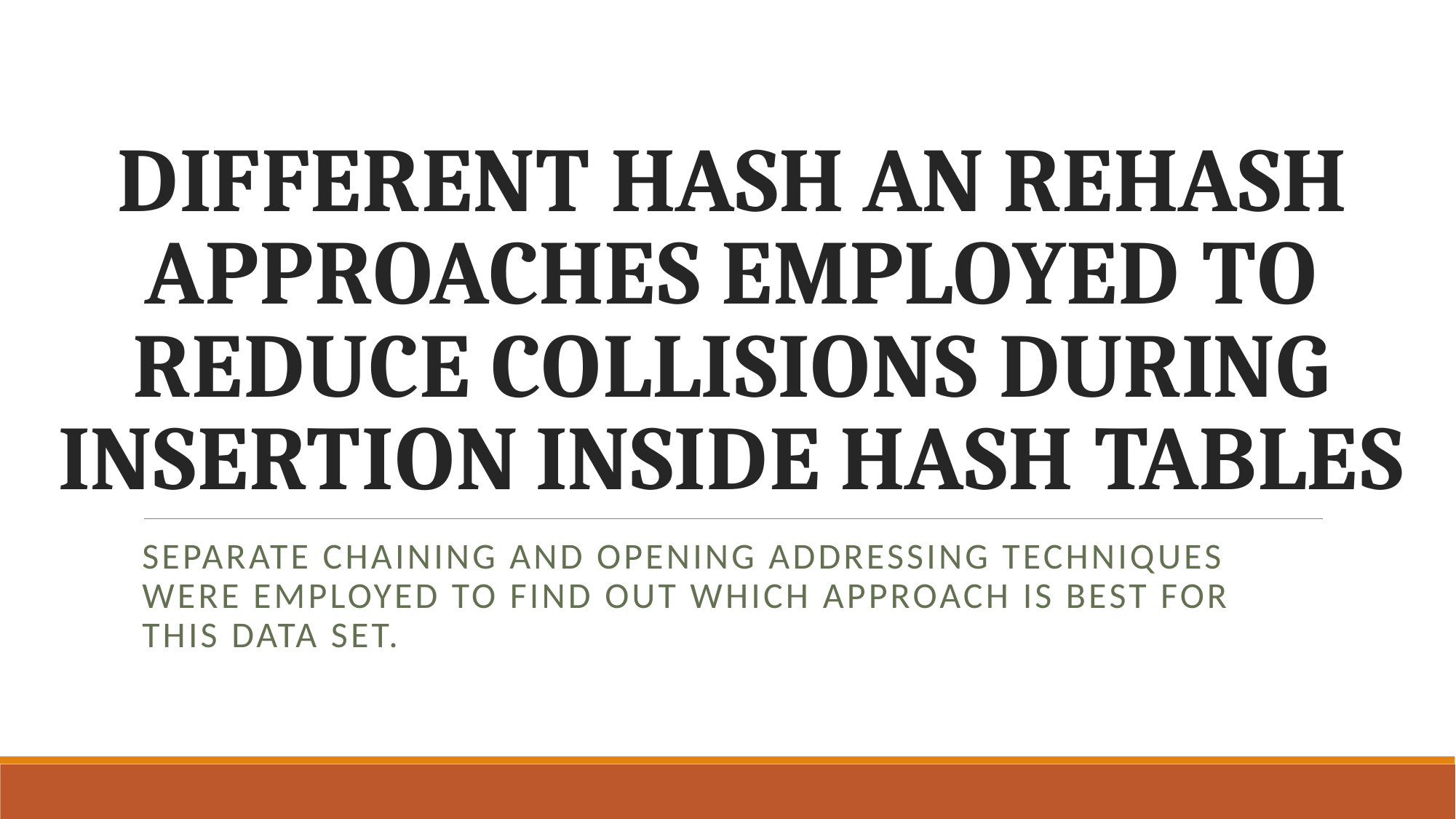

# DIFFERENT HASH AN REHASH APPROACHES EMPLOYED TO REDUCE COLLISIONS DURING INSERTION INSIDE HASH TABLES
SEPARATE CHAINING AND OPENING ADDRESSING TECHNIQUES WERE EMPLOYED TO FIND OUT WHICH APPROACH IS BEST FOR THIS DATA SET.